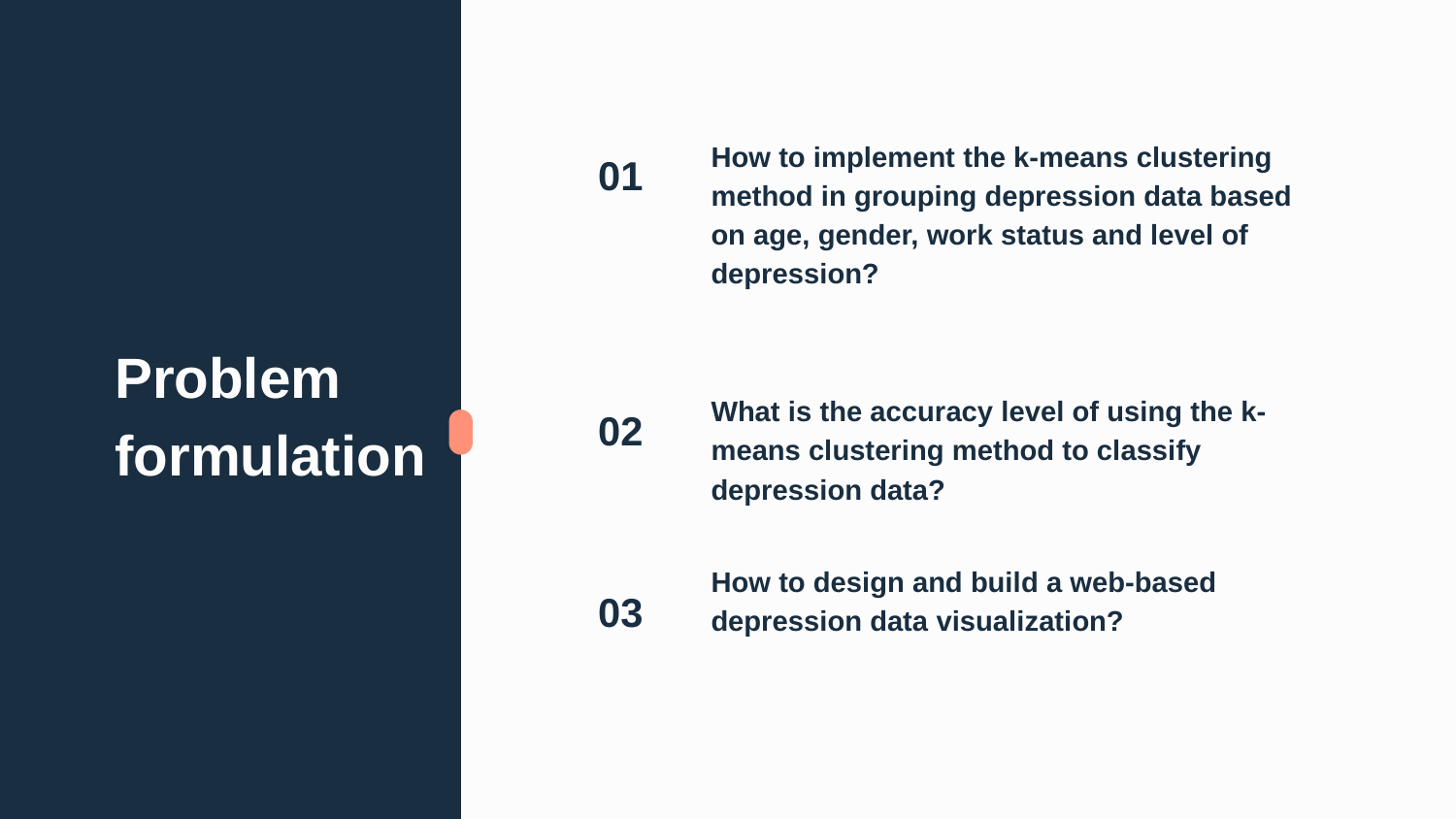

How to implement the k-means clustering method in grouping depression data based on age, gender, work status and level of depression?
01
# Problem formulation
What is the accuracy level of using the k-means clustering method to classify depression data?
02

How to design and build a web-based depression data visualization?
03